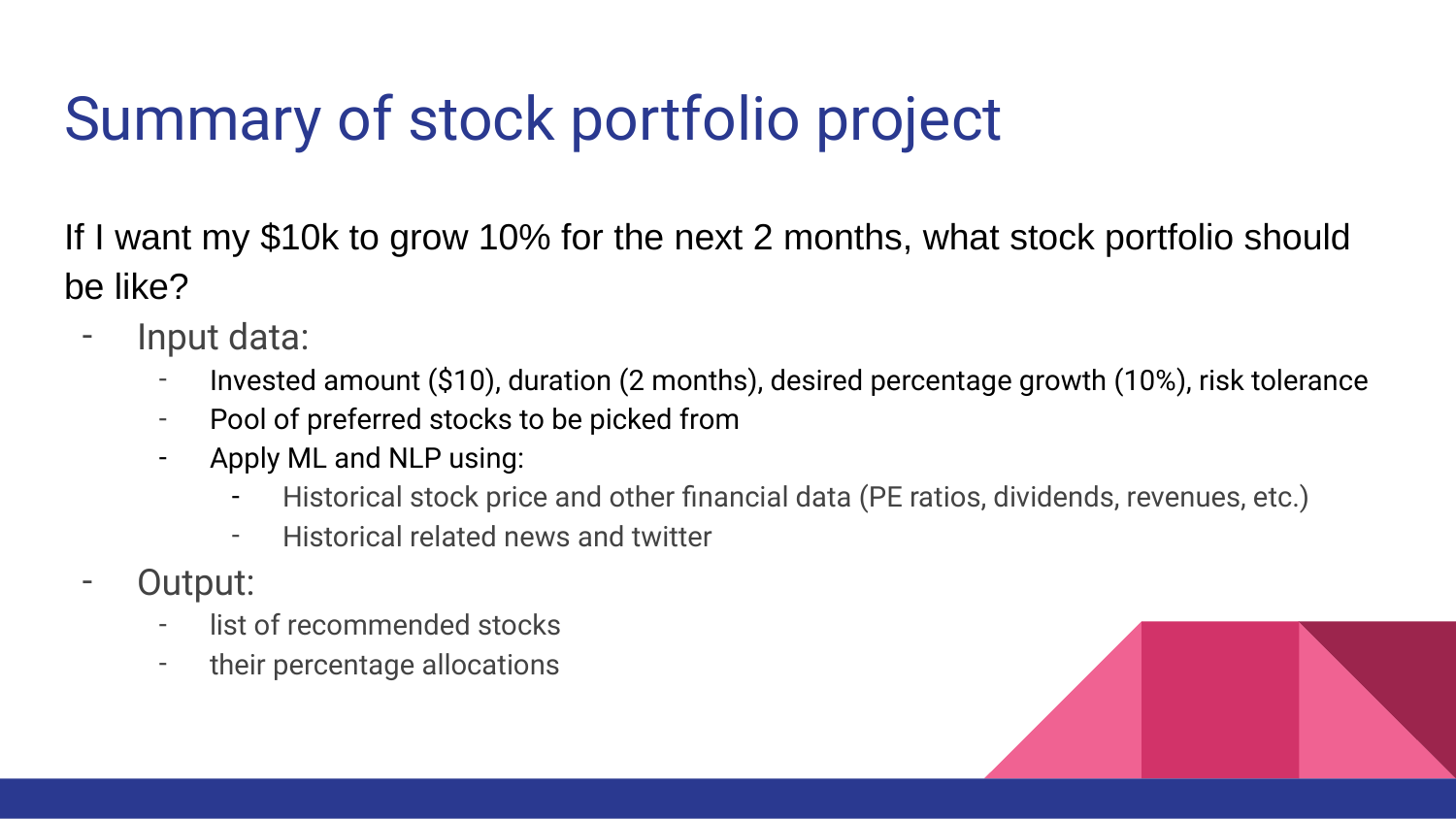

# Summary of stock portfolio project
If I want my $10k to grow 10% for the next 2 months, what stock portfolio should be like?
Input data:
Invested amount ($10), duration (2 months), desired percentage growth (10%), risk tolerance
Pool of preferred stocks to be picked from
Apply ML and NLP using:
Historical stock price and other financial data (PE ratios, dividends, revenues, etc.)
Historical related news and twitter
Output:
list of recommended stocks
their percentage allocations